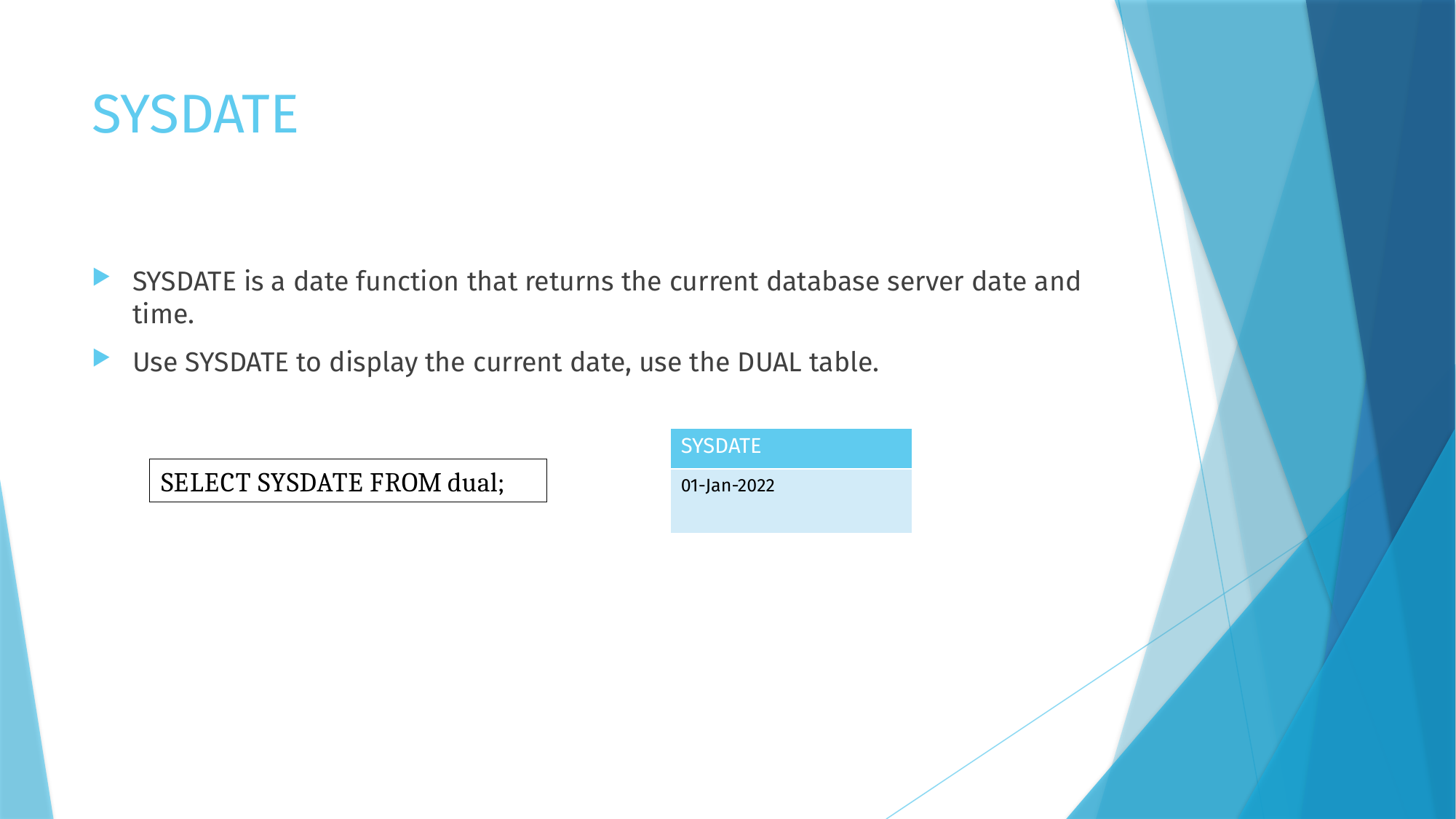

# SYSDATE
SYSDATE is a date function that returns the current database server date and time.
Use SYSDATE to display the current date, use the DUAL table.
| SYSDATE |
| --- |
| 01-Jan-2022 |
SELECT SYSDATE FROM dual;